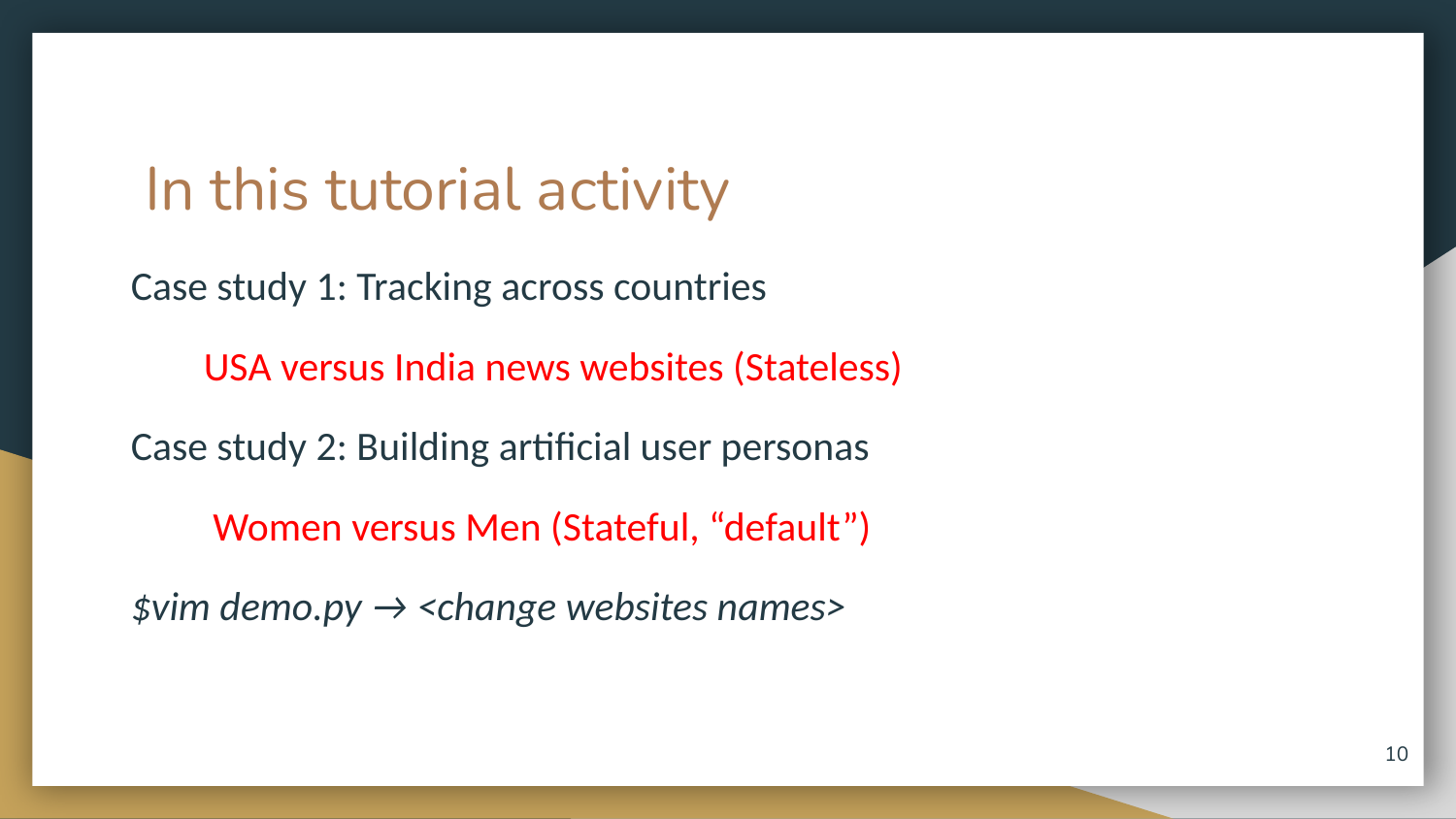

# In this tutorial activity
Case study 1: Tracking across countries
USA versus India news websites (Stateless)
Case study 2: Building artificial user personas
 Women versus Men (Stateful, “default”)
$vim demo.py → <change websites names>

10